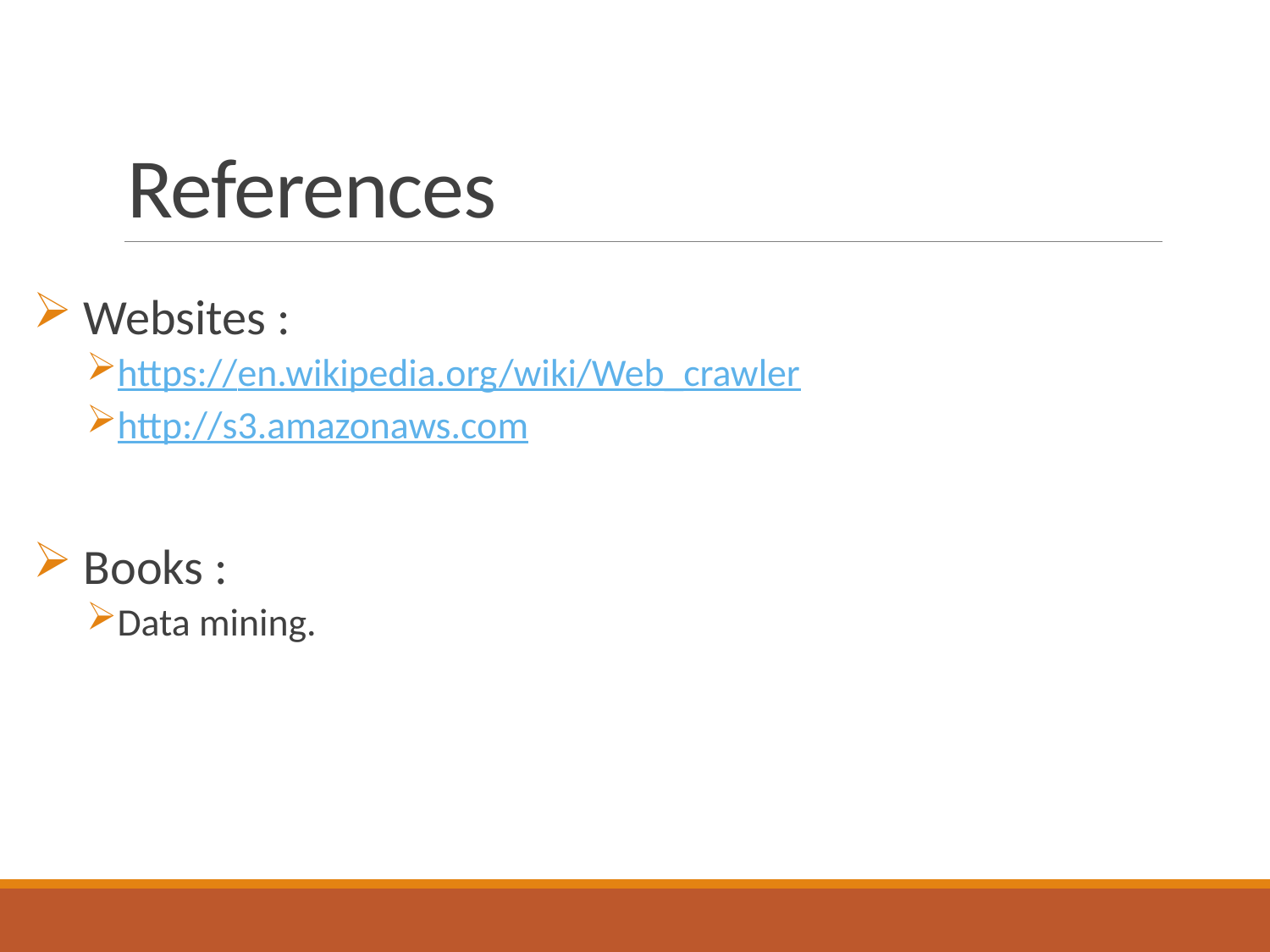

# References
 Websites :
https://en.wikipedia.org/wiki/Web_crawler
http://s3.amazonaws.com

 Books :
Data mining.